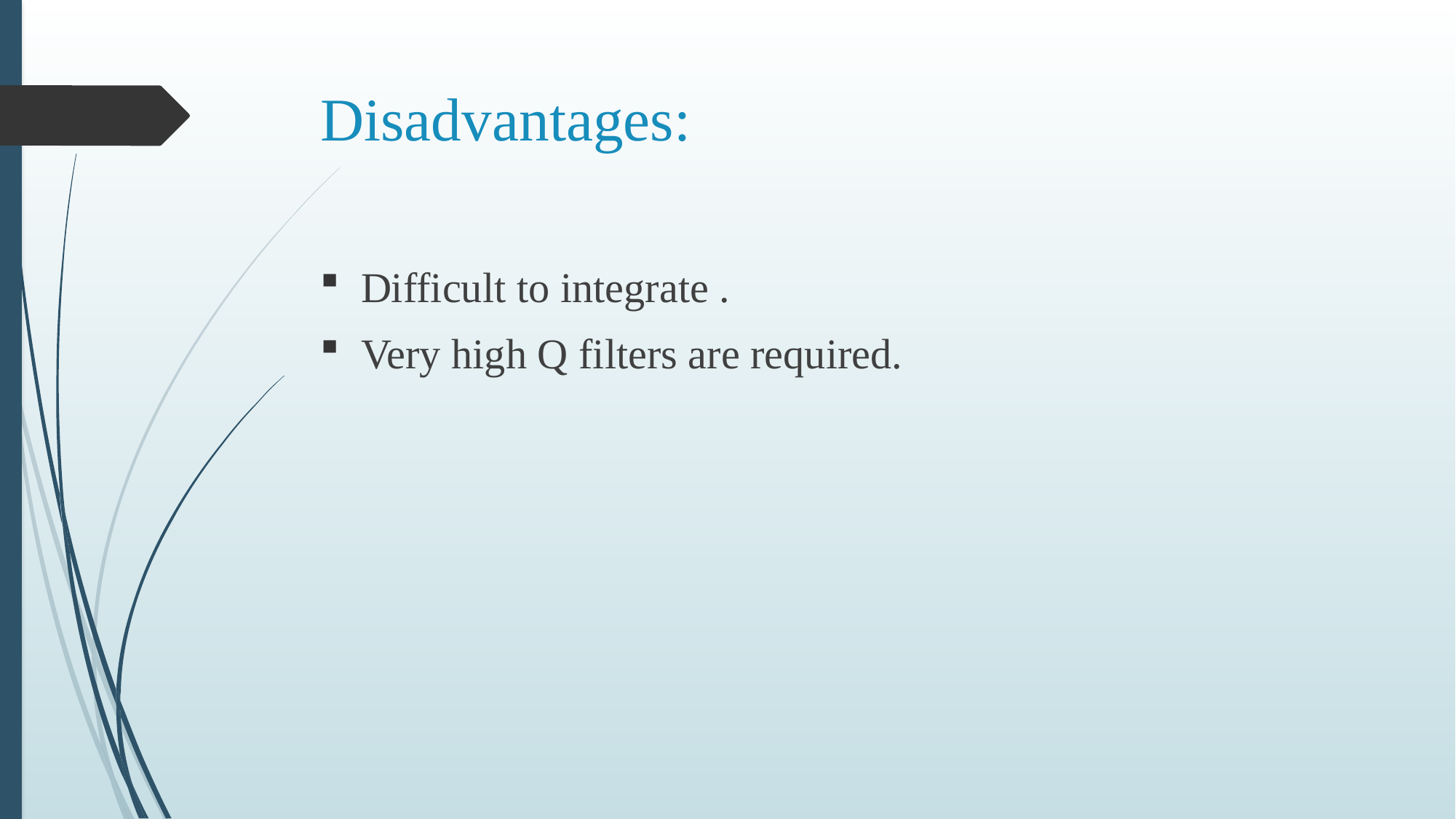

# Disadvantages:
Difficult to integrate .
Very high Q filters are required.